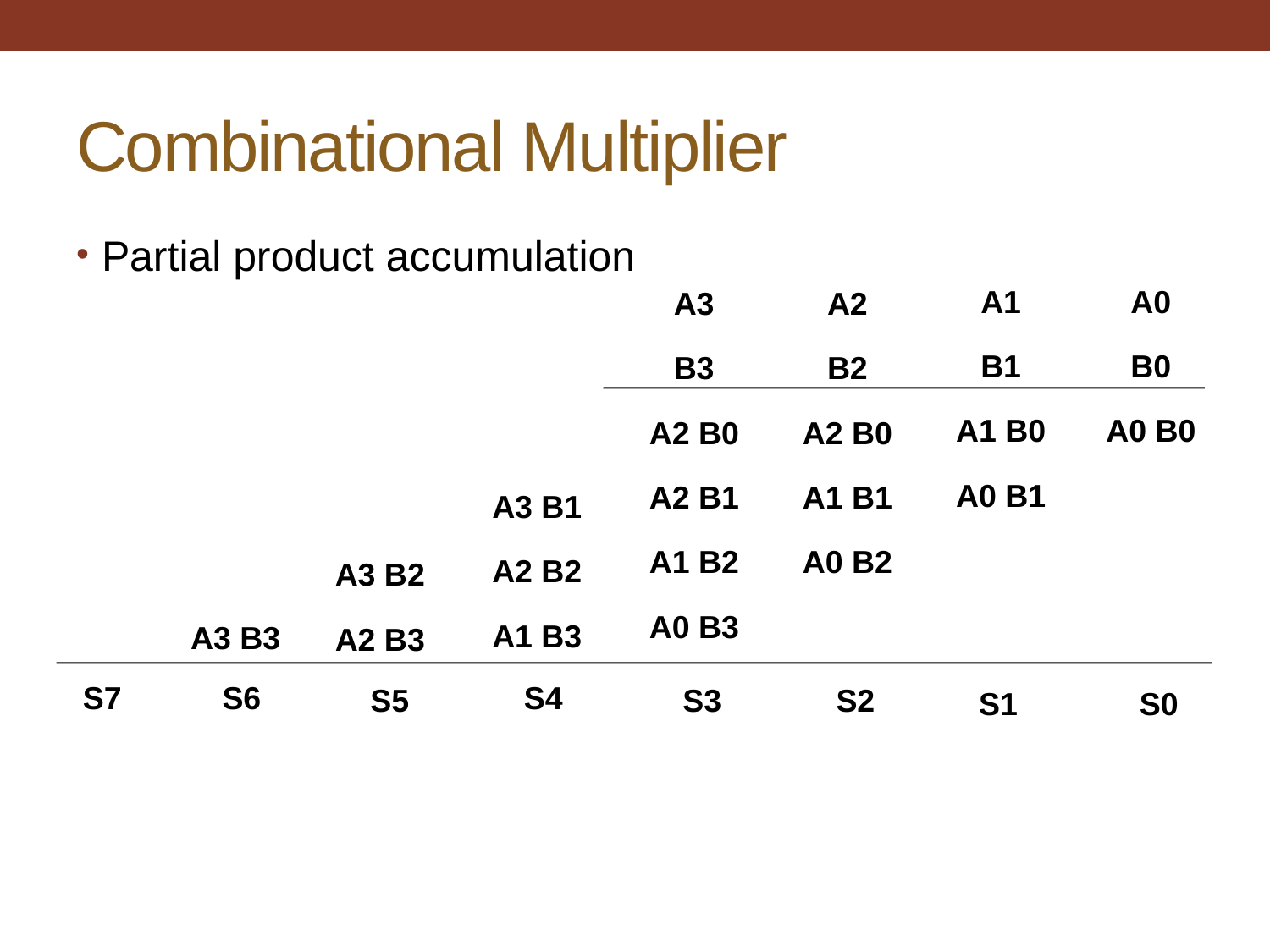

# Combinational Multiplier
Partial product accumulation
A1

B1

A1 B0

A0 B1
A0

B0

A0 B0
A3

B3

A2 B0

A2 B1

A1 B2

A0 B3
A2

B2

A2 B0

A1 B1

A0 B2

A3 B1

A2 B2

A1 B3

A3 B3

A3 B2

A2 B3

S7
S6
S4
S5
S3
S2
S1
S0